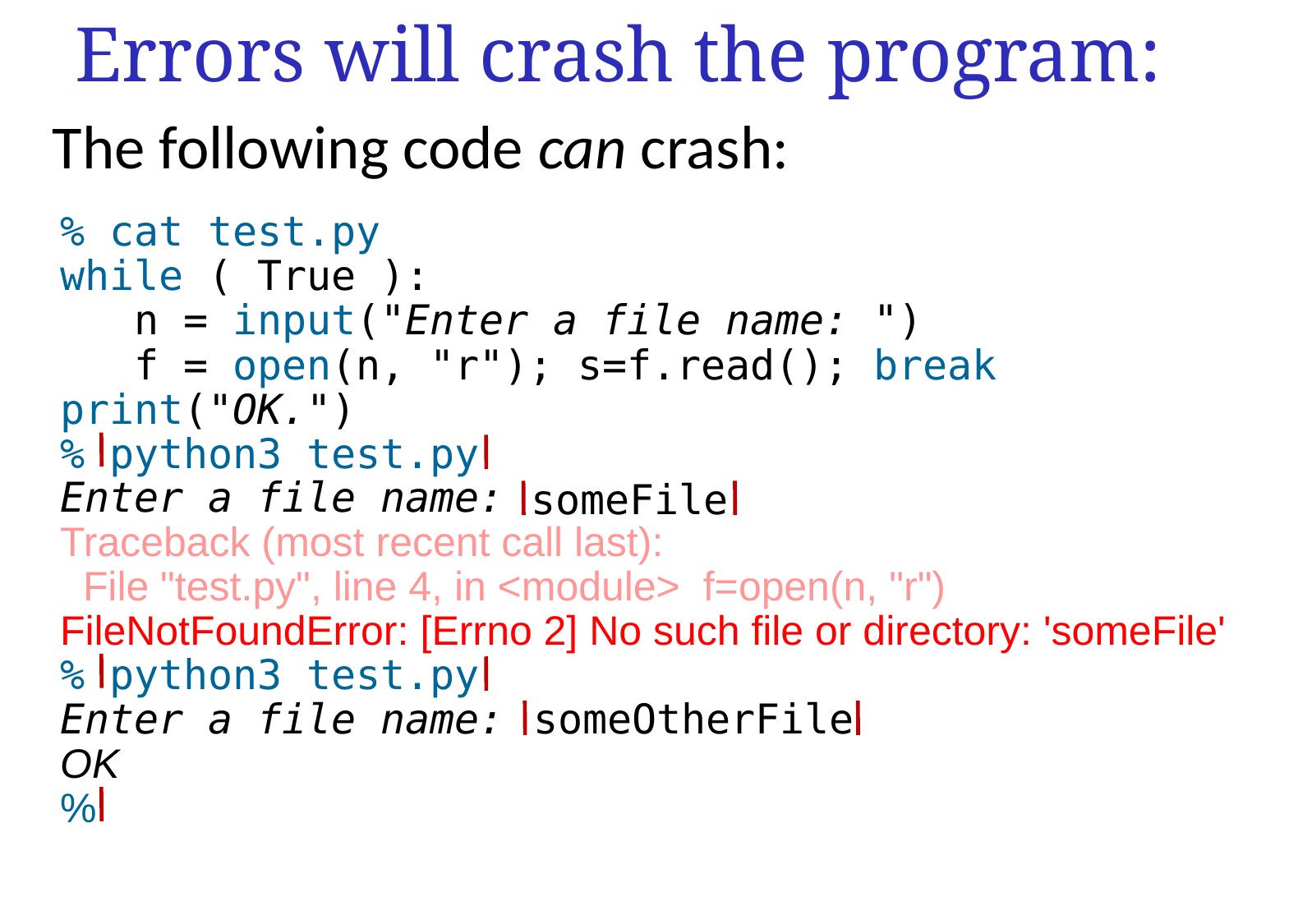

Errors will crash the program:
The try command is used to offset code that might fail:
First, you try to execute the block.
% cat test.py
while ( True ):
   n = input("Enter a file name: ")
   f = open(n, "r"); s=f.read(); break
print("OK.")
% python3 test.py
Enter a file name:
Traceback (most recent call last):
  File "test.py", line 4, in <module>  f=open(n, "r")
FileNotFoundError: [Errno 2] No such file or directory: 'someFile'
% python3 test.py
Enter a file name:
OK
%

The following code can crash:
Ordinarily, a failure during execution crashes the program:
%
someFile
%
someOtherFile